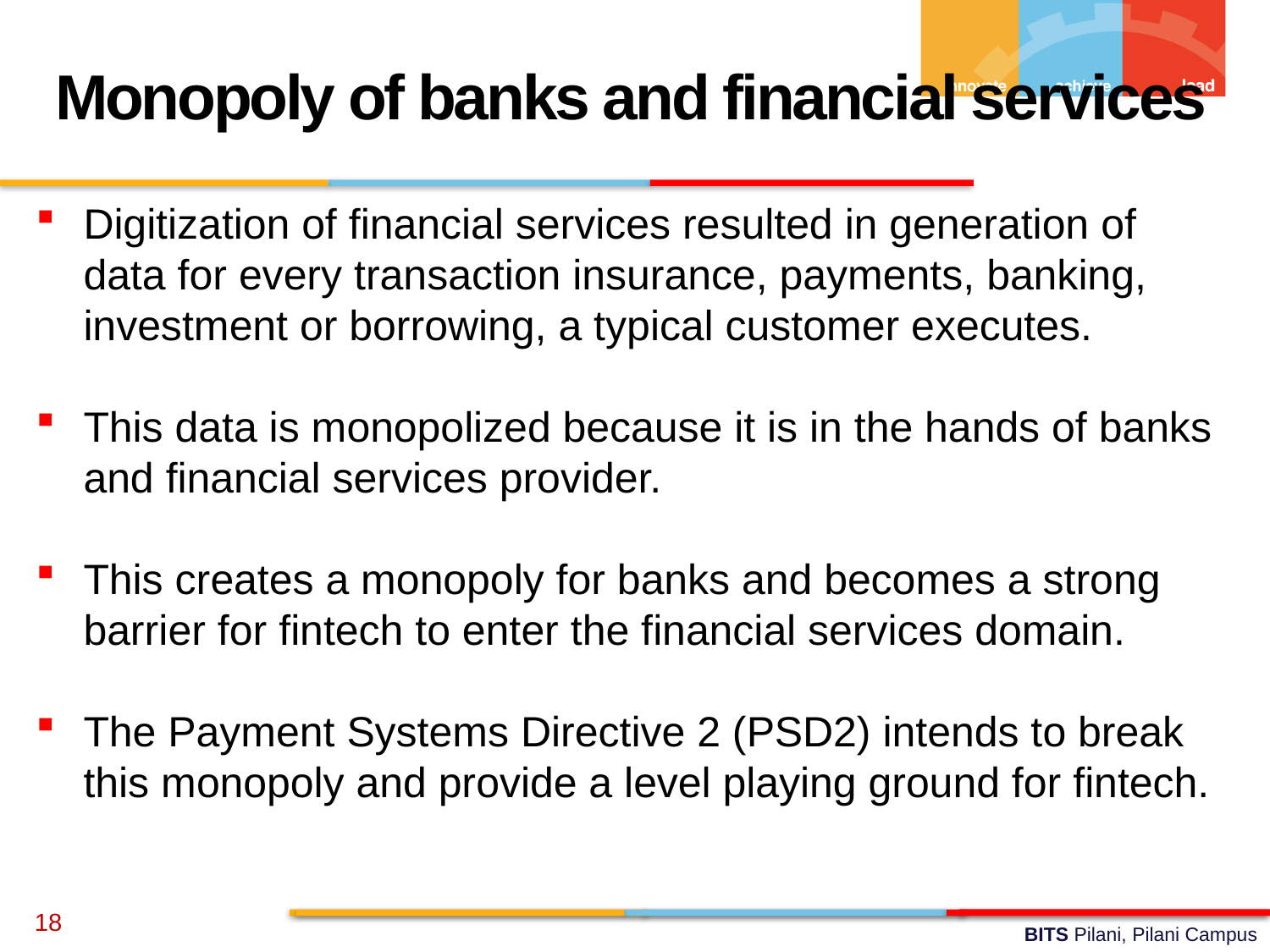

Monopoly of banks and financial services
Digitization of financial services resulted in generation of data for every transaction insurance, payments, banking, investment or borrowing, a typical customer executes.

This data is monopolized because it is in the hands of banks and financial services provider.

This creates a monopoly for banks and becomes a strong barrier for fintech to enter the financial services domain.

The Payment Systems Directive 2 (PSD2) intends to break this monopoly and provide a level playing ground for fintech.
18